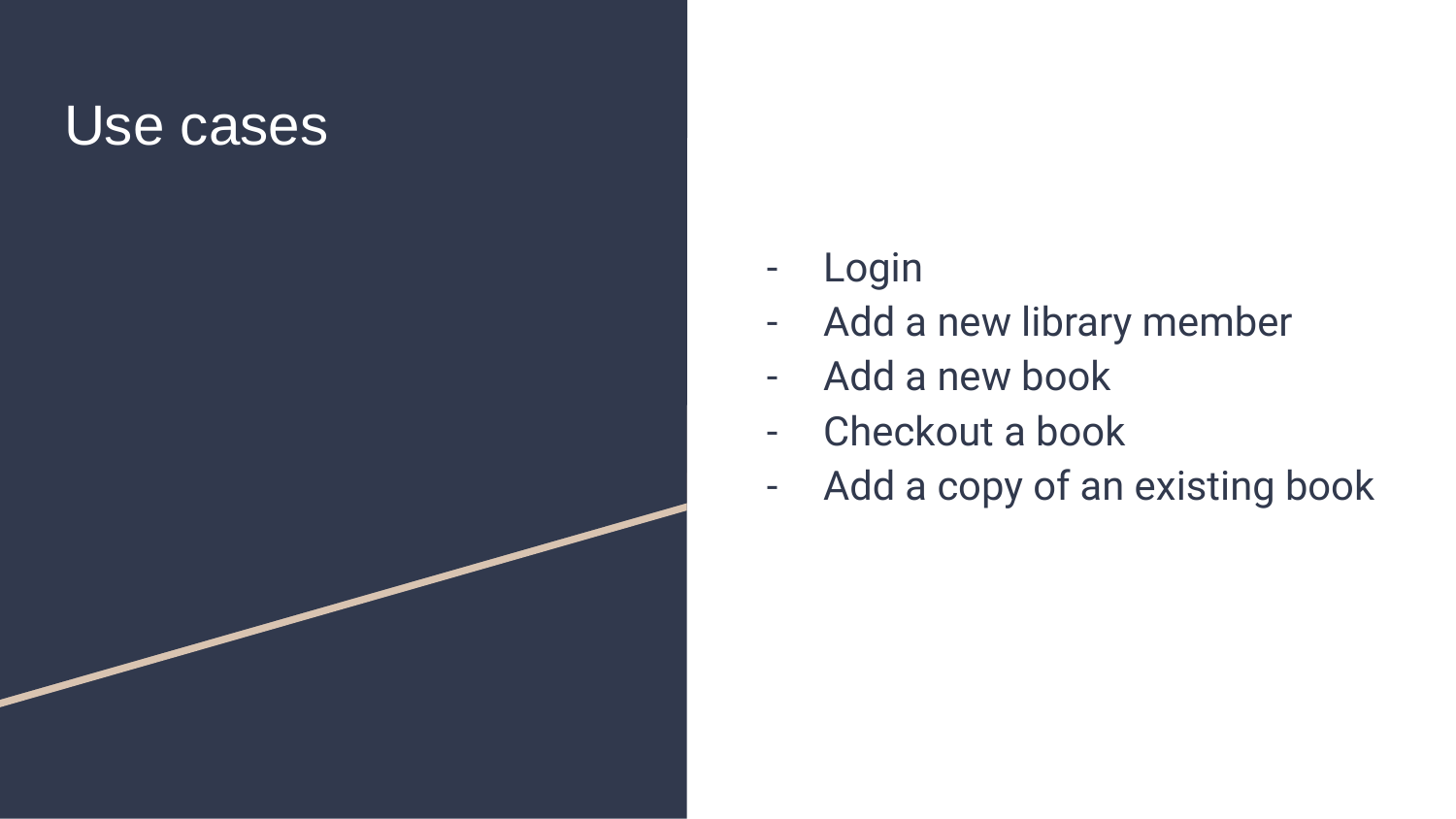

# Use cases
Login
Add a new library member
Add a new book
Checkout a book
Add a copy of an existing book